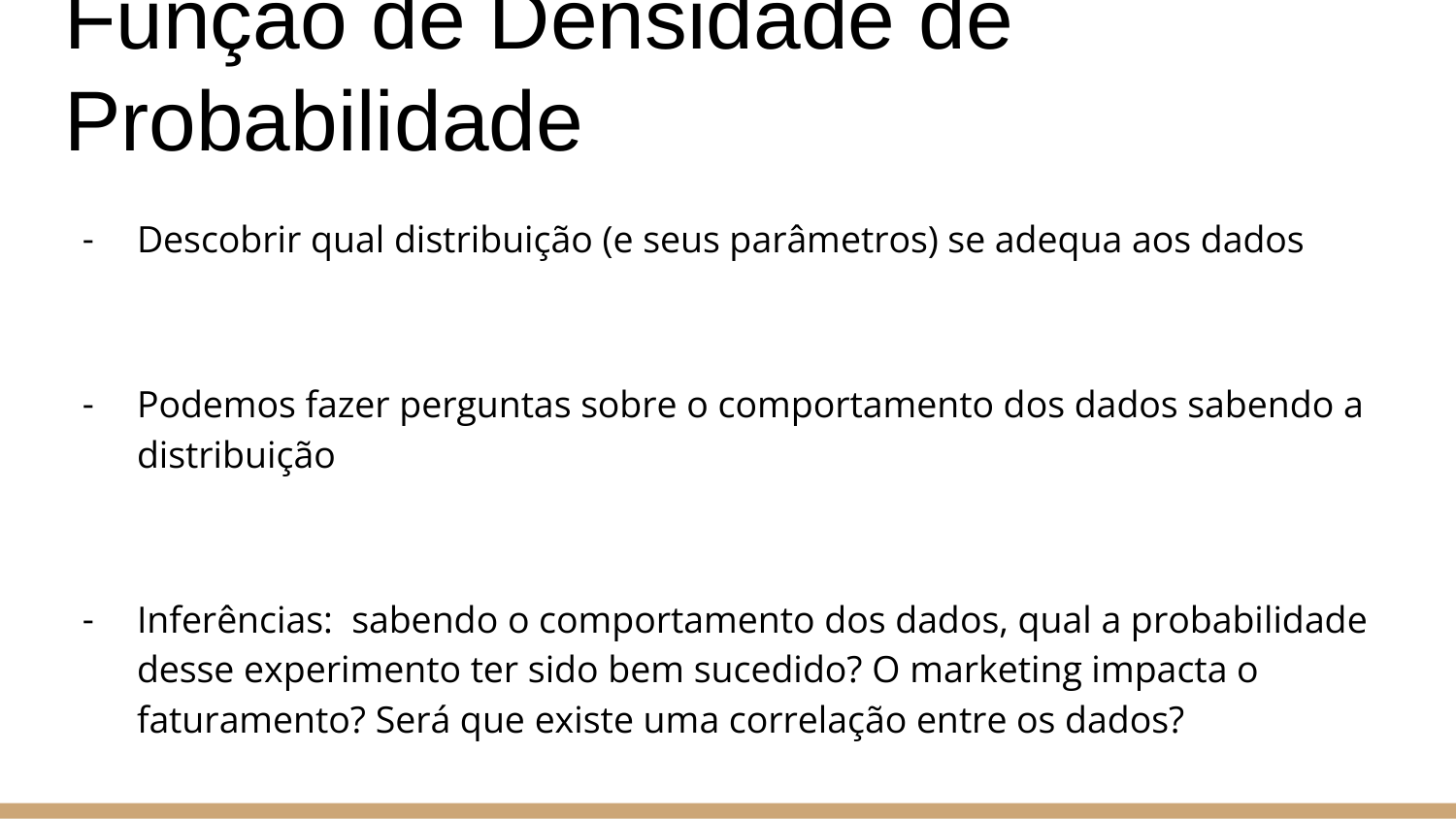

# Função de Densidade de Probabilidade
Descobrir qual distribuição (e seus parâmetros) se adequa aos dados

Podemos fazer perguntas sobre o comportamento dos dados sabendo a distribuição

Inferências:  sabendo o comportamento dos dados, qual a probabilidade desse experimento ter sido bem sucedido? O marketing impacta o faturamento? Será que existe uma correlação entre os dados?